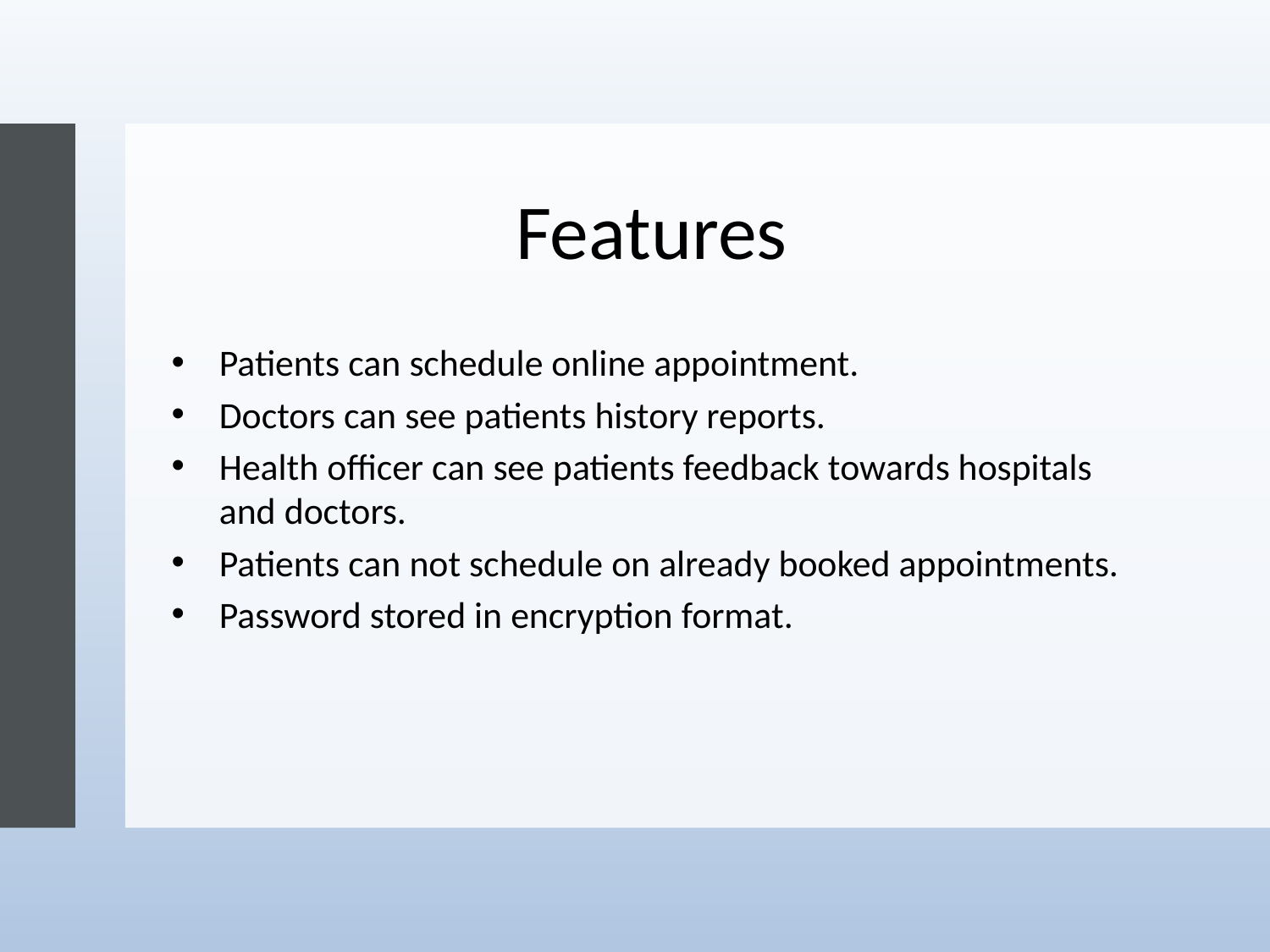

# Features
Patients can schedule online appointment.
Doctors can see patients history reports.
Health officer can see patients feedback towards hospitals and doctors.
Patients can not schedule on already booked appointments.
Password stored in encryption format.